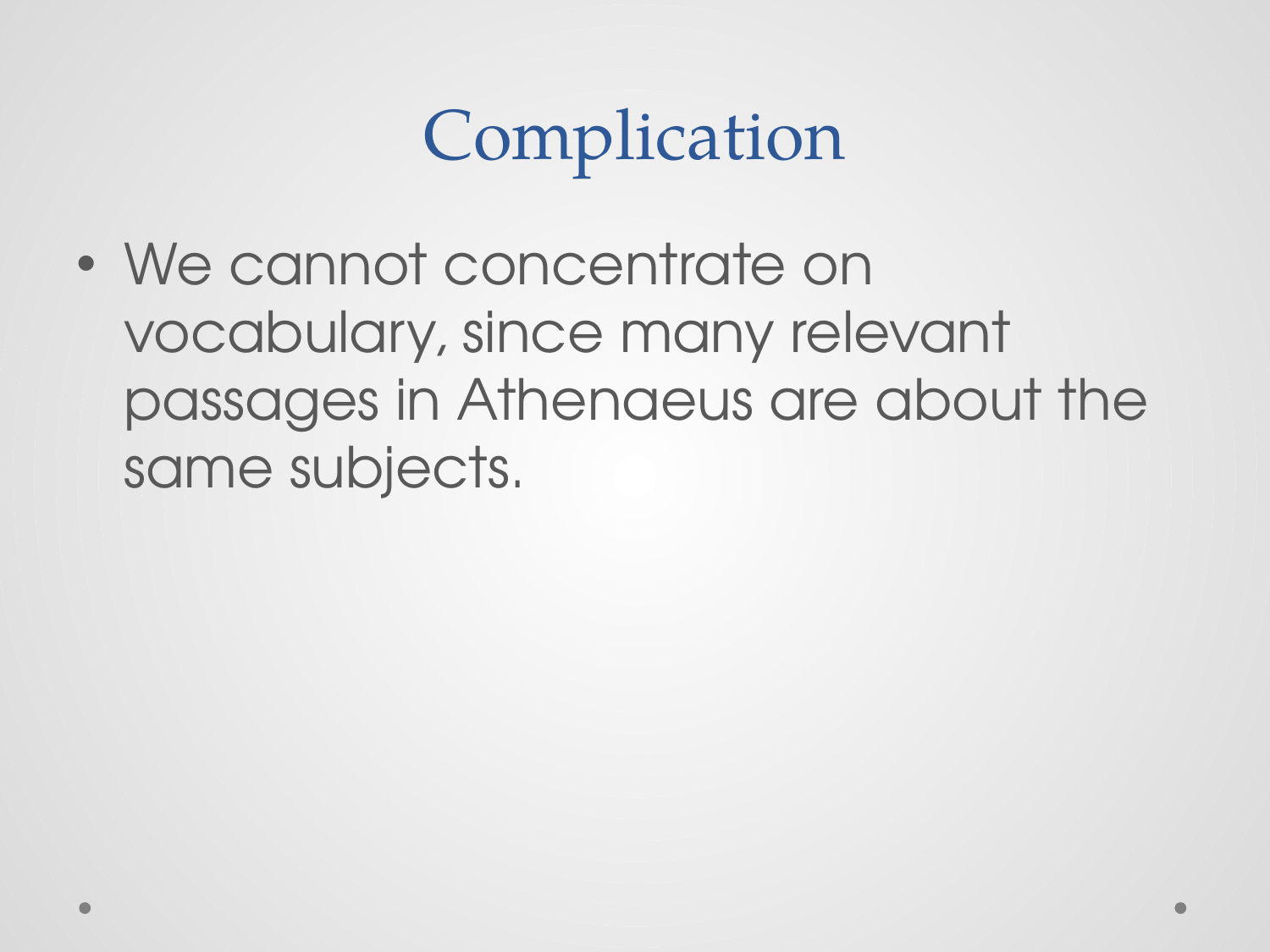

# Complication
We cannot concentrate on vocabulary, since many relevant passages in Athenaeus are about the same subjects.